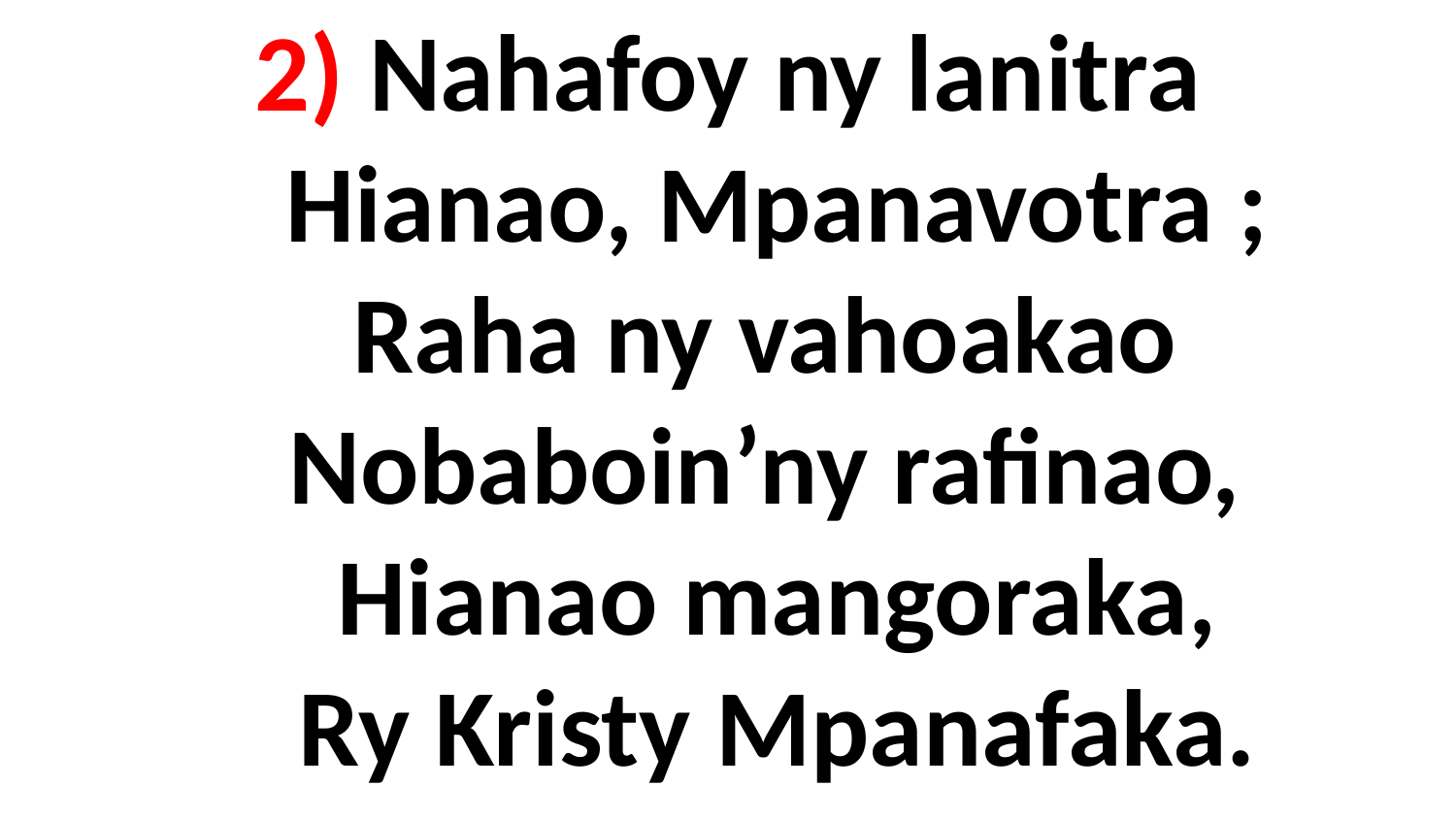

# 2) Nahafoy ny lanitra Hianao, Mpanavotra ; Raha ny vahoakao Nobaboin’ny rafinao, Hianao mangoraka, Ry Kristy Mpanafaka.